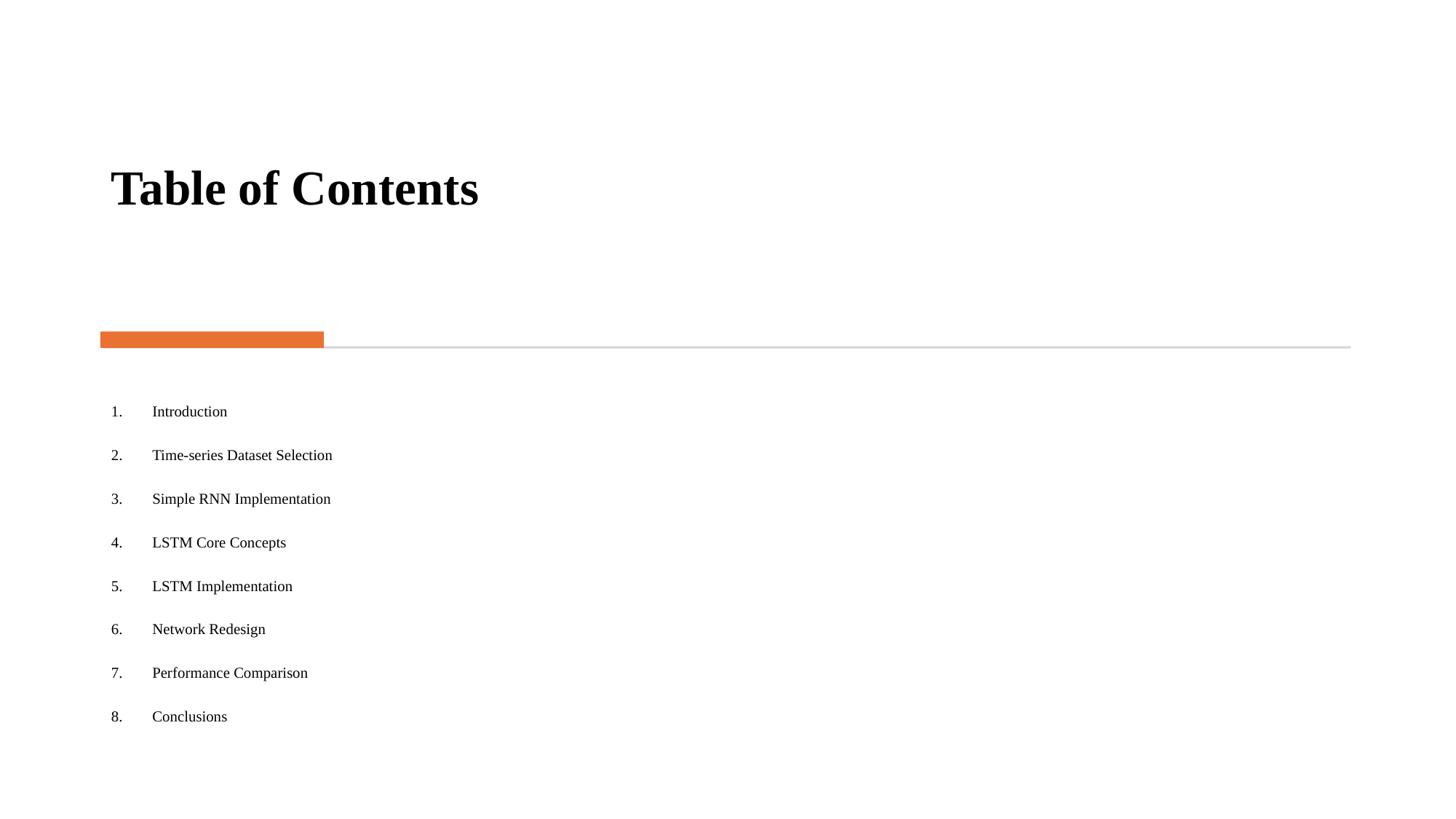

# Table of Contents

Introduction
Time-series Dataset Selection
Simple RNN Implementation
LSTM Core Concepts
LSTM Implementation
Network Redesign
Performance Comparison
Conclusions